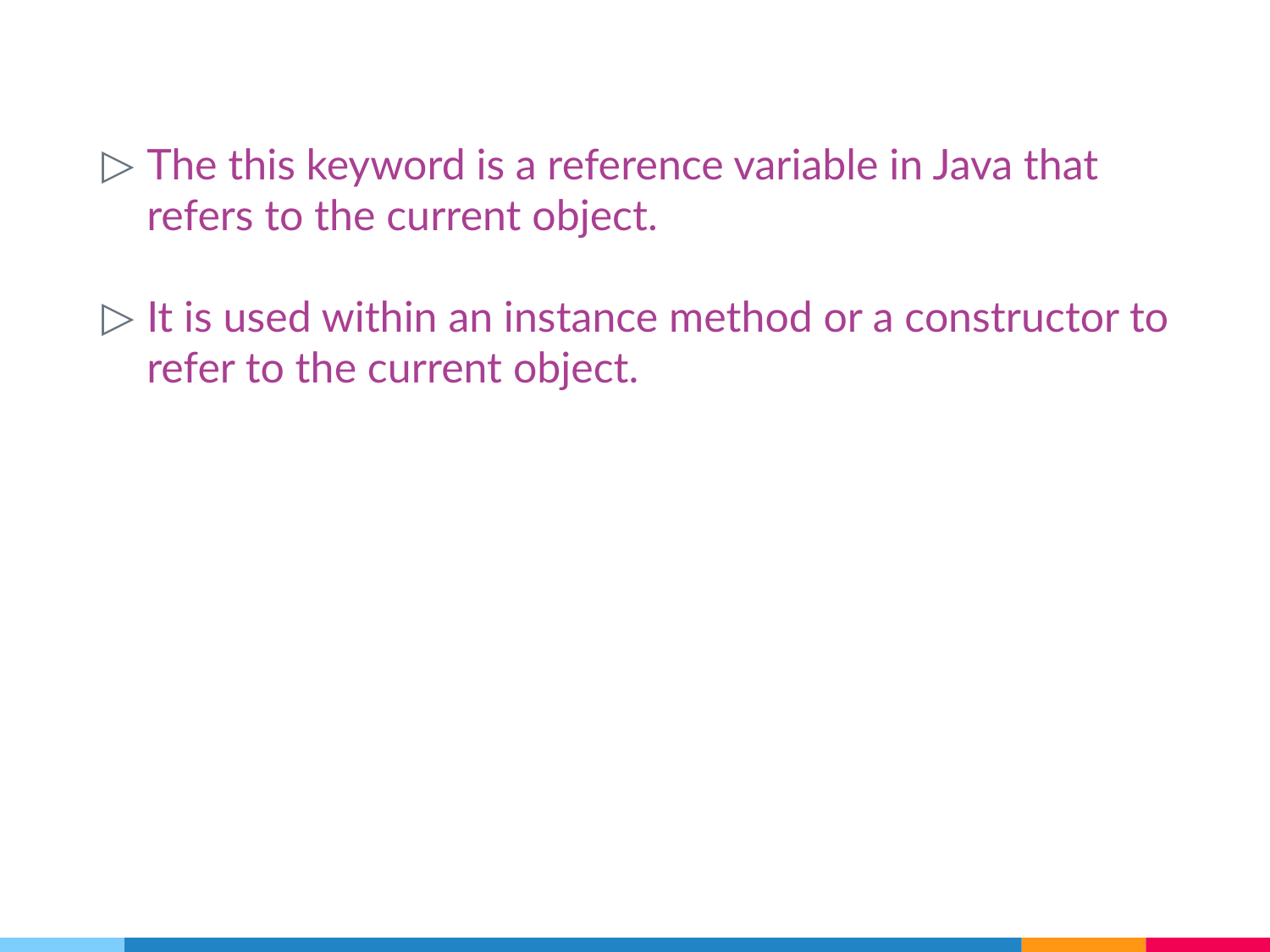

The this keyword is a reference variable in Java that refers to the current object.

It is used within an instance method or a constructor to refer to the current object.